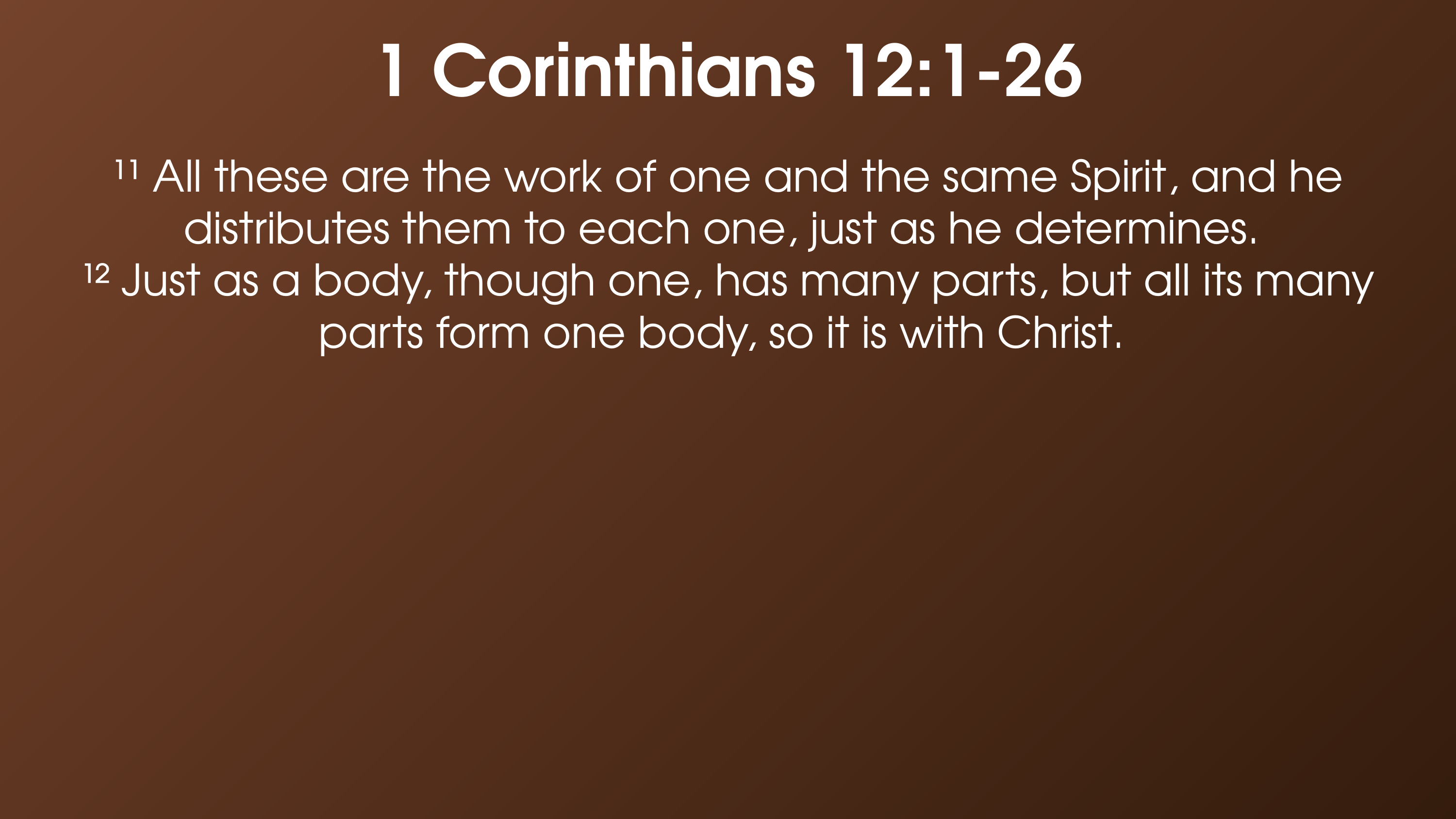

1 Corinthians 12:1-26
¹¹ All these are the work of one and the same Spirit, and he distributes them to each one, just as he determines.
¹² Just as a body, though one, has many parts, but all its many parts form one body, so it is with Christ.